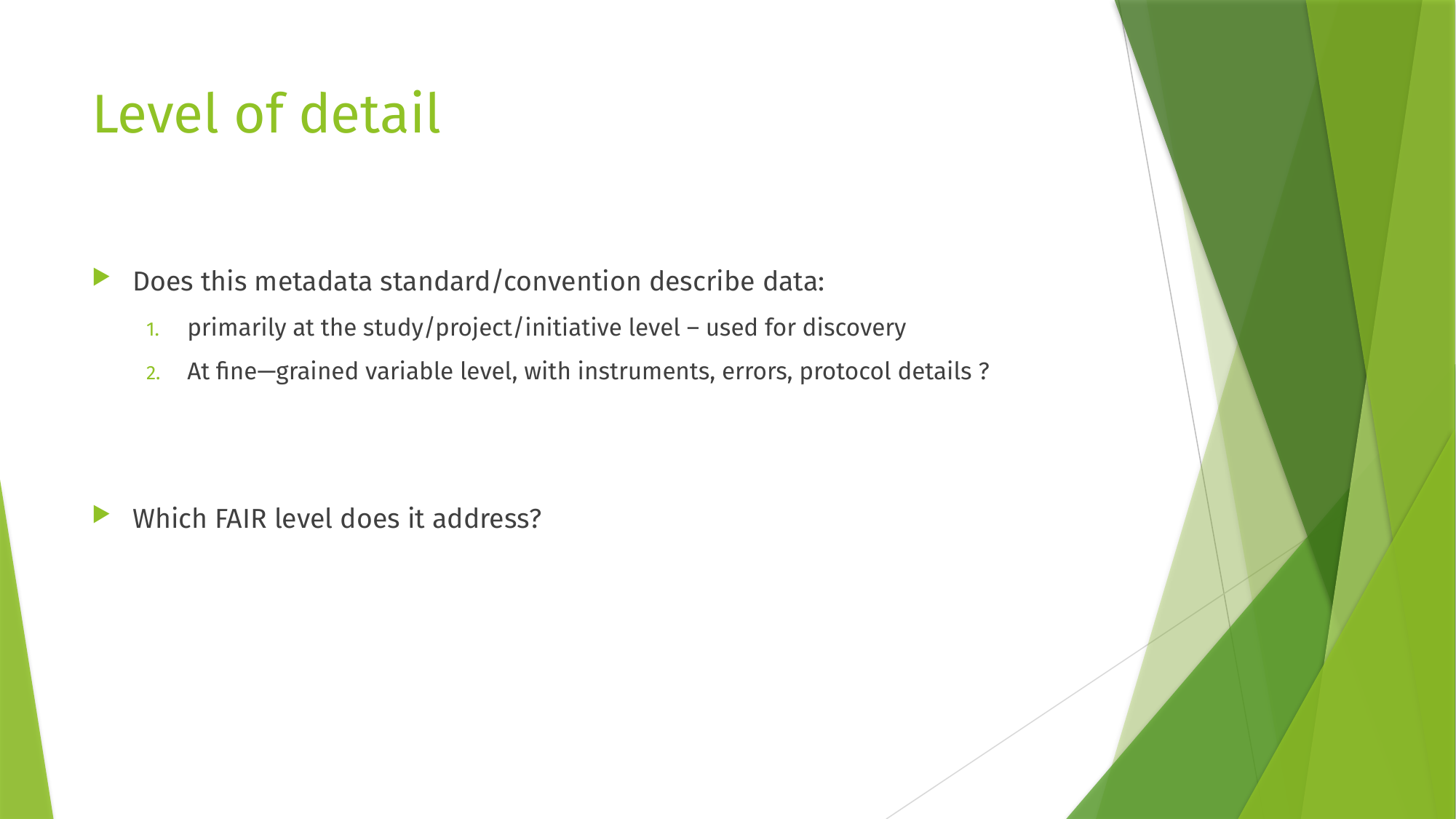

# Level of detail
Does this metadata standard/convention describe data:
primarily at the study/project/initiative level – used for discovery
At fine—grained variable level, with instruments, errors, protocol details ?

Which FAIR level does it address?